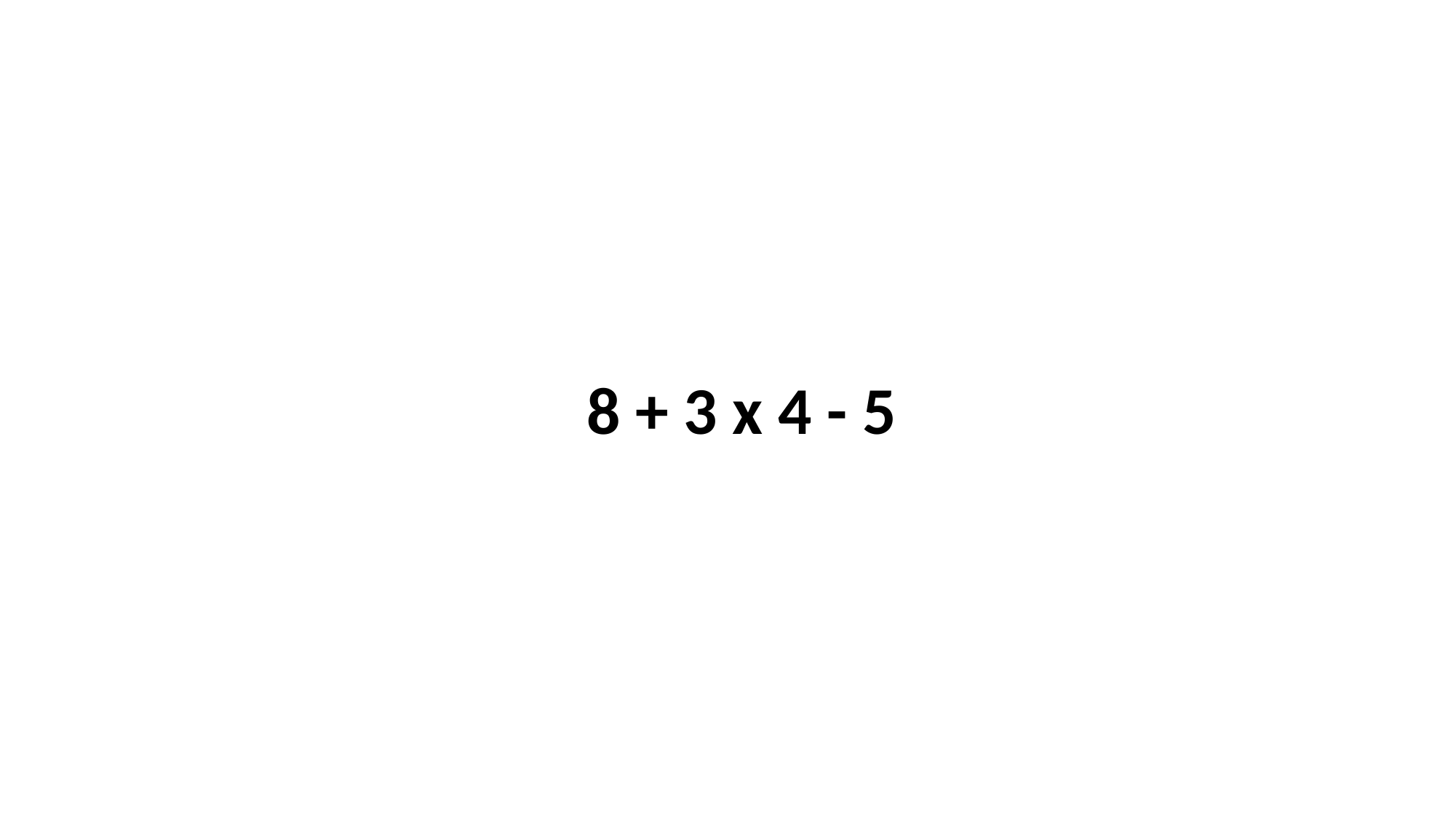

8 + 3 x 4 - 5